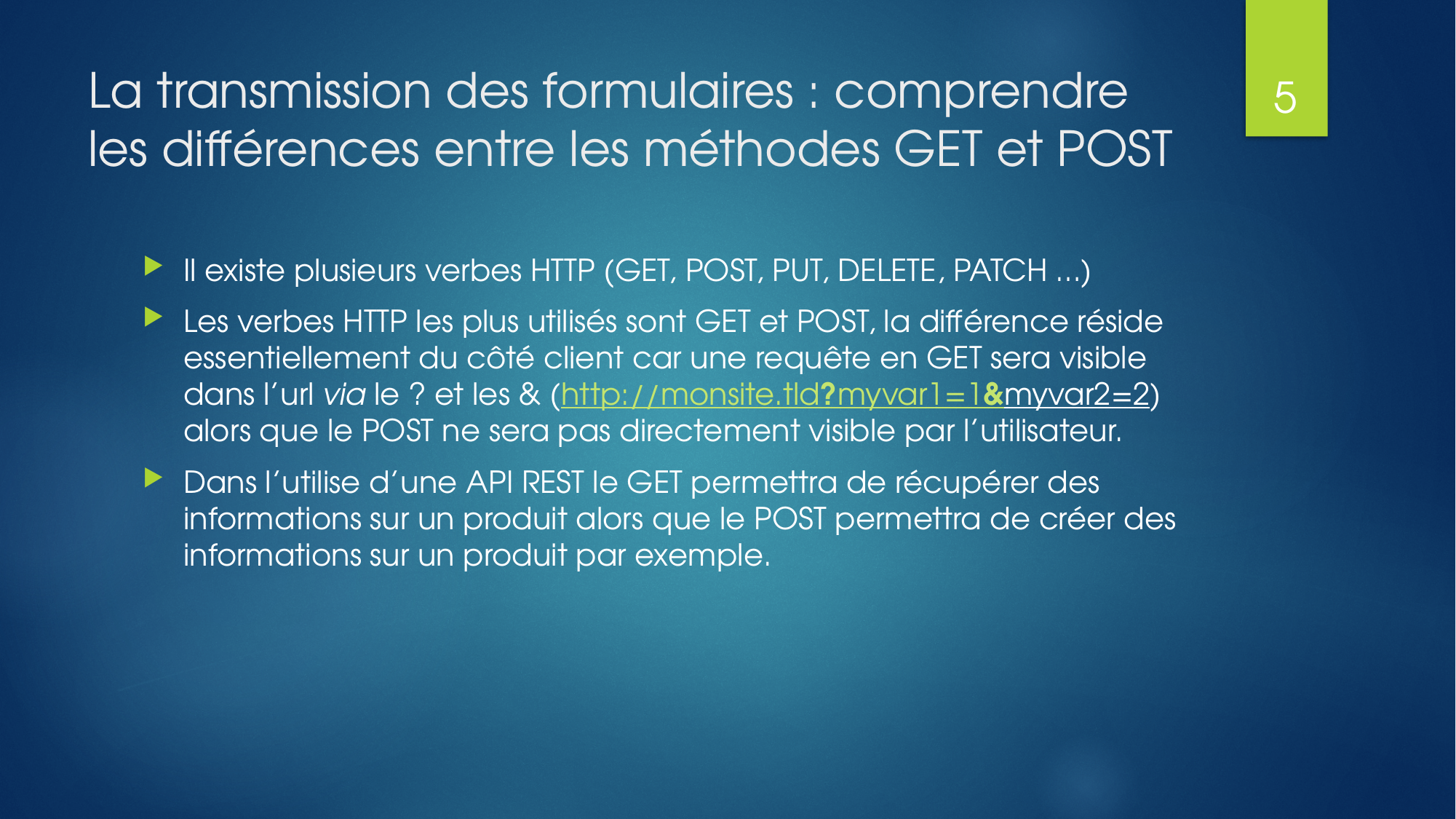

5
# La transmission des formulaires : comprendre les différences entre les méthodes GET et POST
Il existe plusieurs verbes HTTP (GET, POST, PUT, DELETE, PATCH …)
Les verbes HTTP les plus utilisés sont GET et POST, la différence réside essentiellement du côté client car une requête en GET sera visible dans l’url via le ? et les & (http://monsite.tld?myvar1=1&myvar2=2) alors que le POST ne sera pas directement visible par l’utilisateur.
Dans l’utilise d’une API REST le GET permettra de récupérer des informations sur un produit alors que le POST permettra de créer des informations sur un produit par exemple.